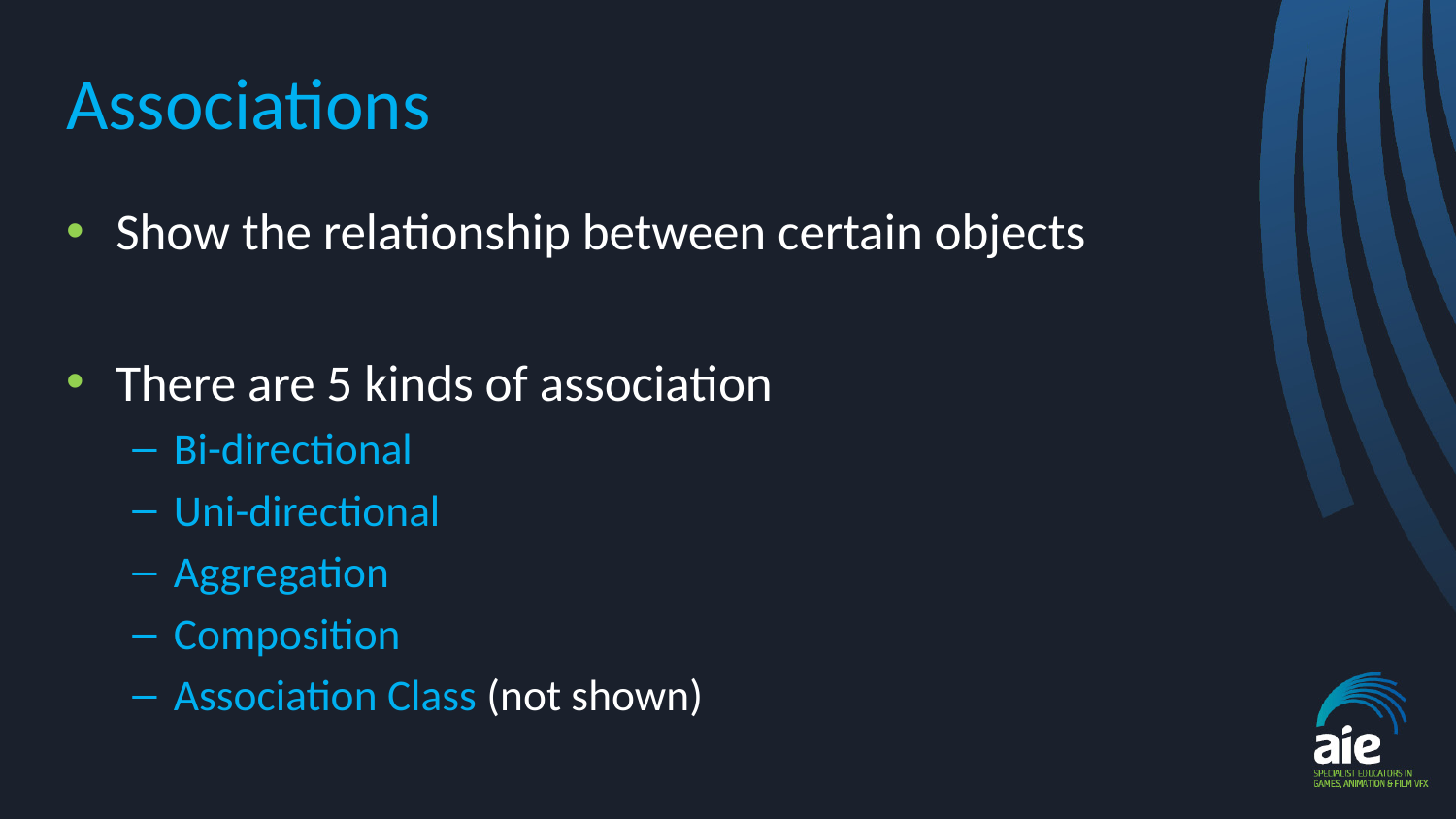

# Associations
Show the relationship between certain objects

There are 5 kinds of association
Bi-directional
Uni-directional
Aggregation
Composition
Association Class (not shown)